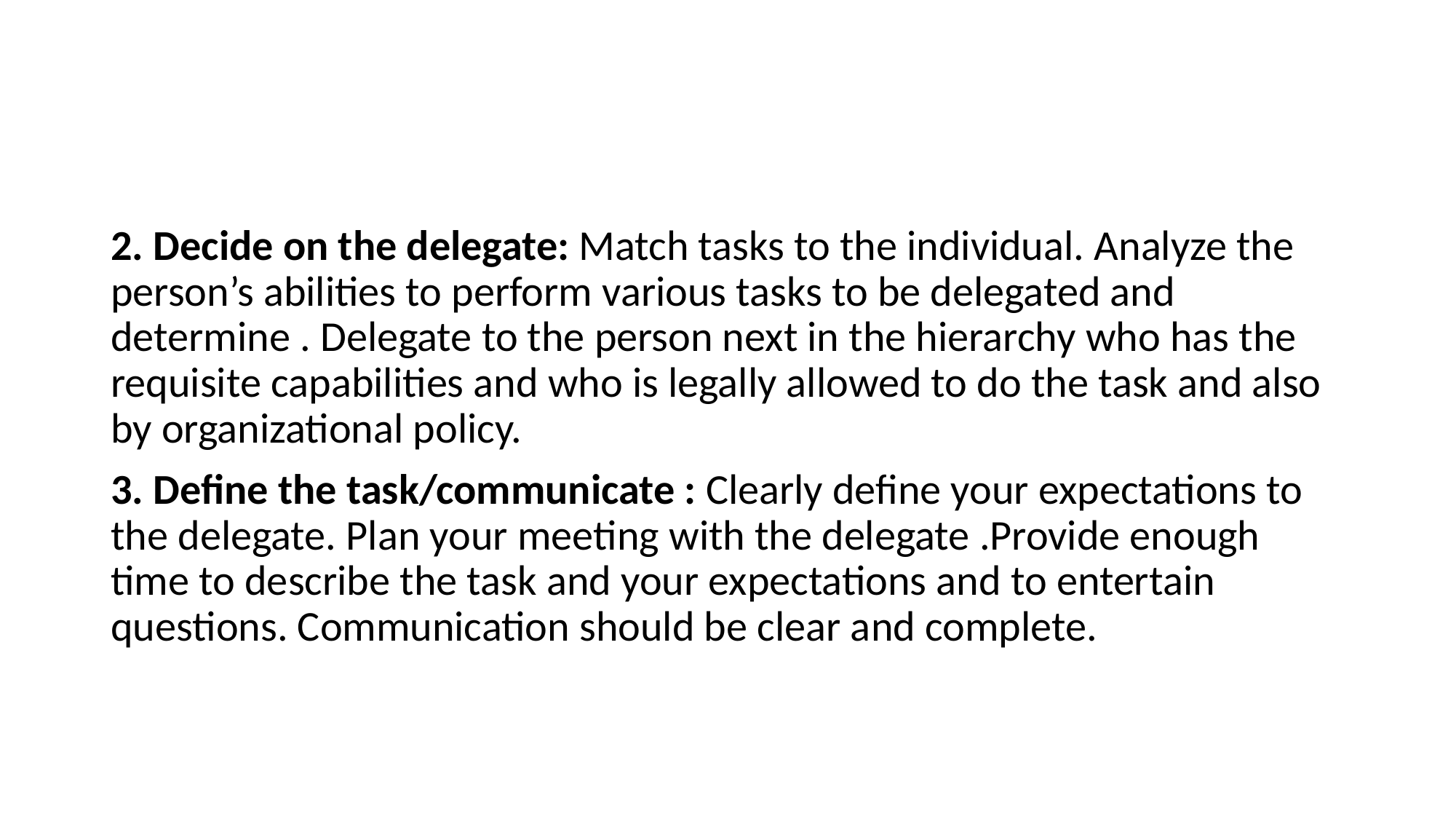

#
2. Decide on the delegate: Match tasks to the individual. Analyze the person’s abilities to perform various tasks to be delegated and determine . Delegate to the person next in the hierarchy who has the requisite capabilities and who is legally allowed to do the task and also by organizational policy.
3. Define the task/communicate : Clearly define your expectations to the delegate. Plan your meeting with the delegate .Provide enough time to describe the task and your expectations and to entertain questions. Communication should be clear and complete.